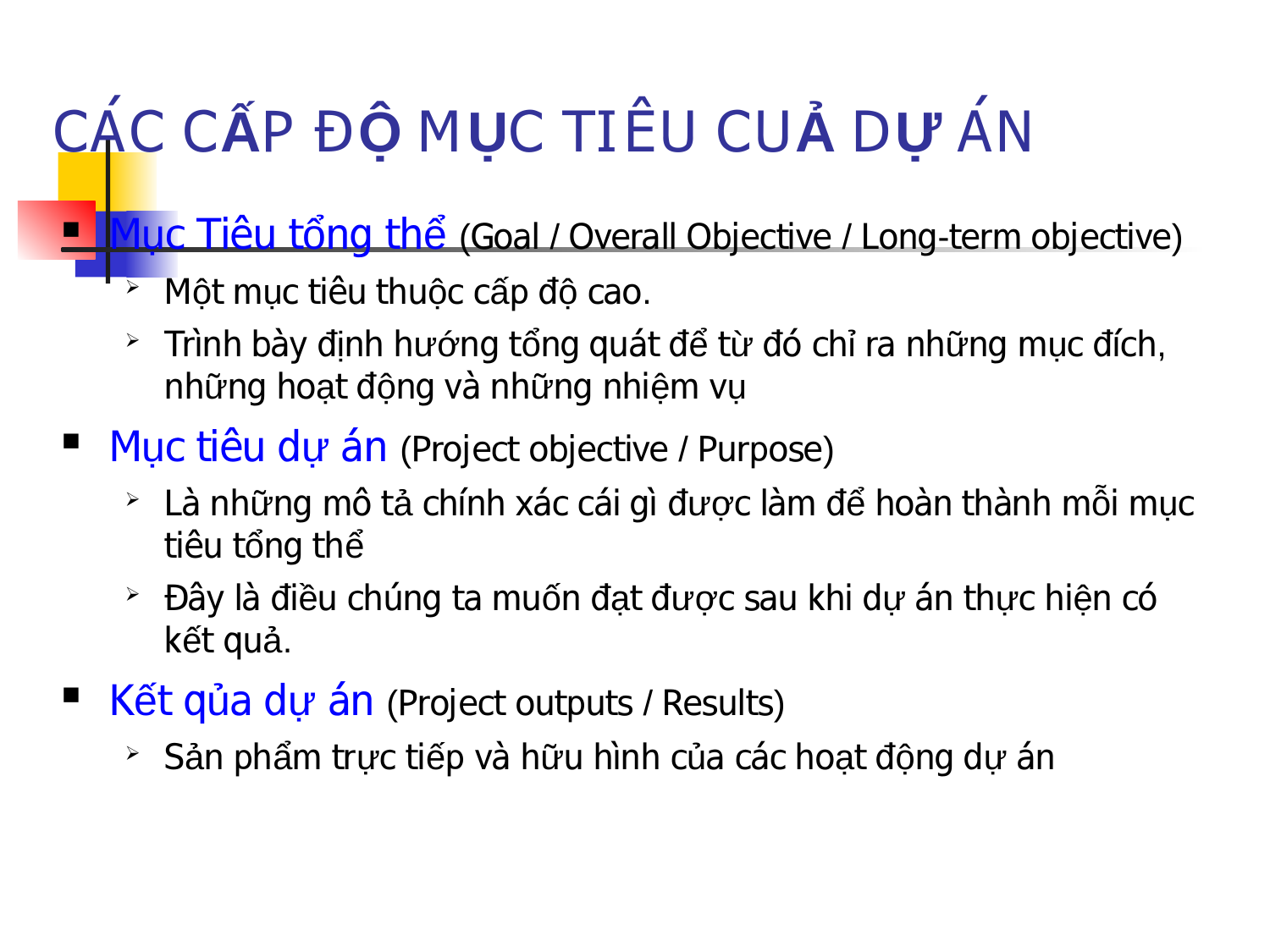

# CÁC CẤP ĐỘ MỤC TIÊU CUẢ DỰ ÁN
Mục Tiêu tổng thể (Goal / Overall Objective / Long-term objective)
Một mục tiêu thuộc cấp độ cao.
Trình bày định hướng tổng quát để từ đó chỉ ra những mục đích, những hoạt động và những nhiệm vụ
Mục tiêu dự án (Project objective / Purpose)
Là những mô tả chính xác cái gì được làm để hoàn thành mỗi mục tiêu tổng thể
Đây là điều chúng ta muốn đạt được sau khi dự án thực hiện có kết quả.
Kết qủa dự án (Project outputs / Results)
Sản phẩm trực tiếp và hữu hình của các hoạt động dự án